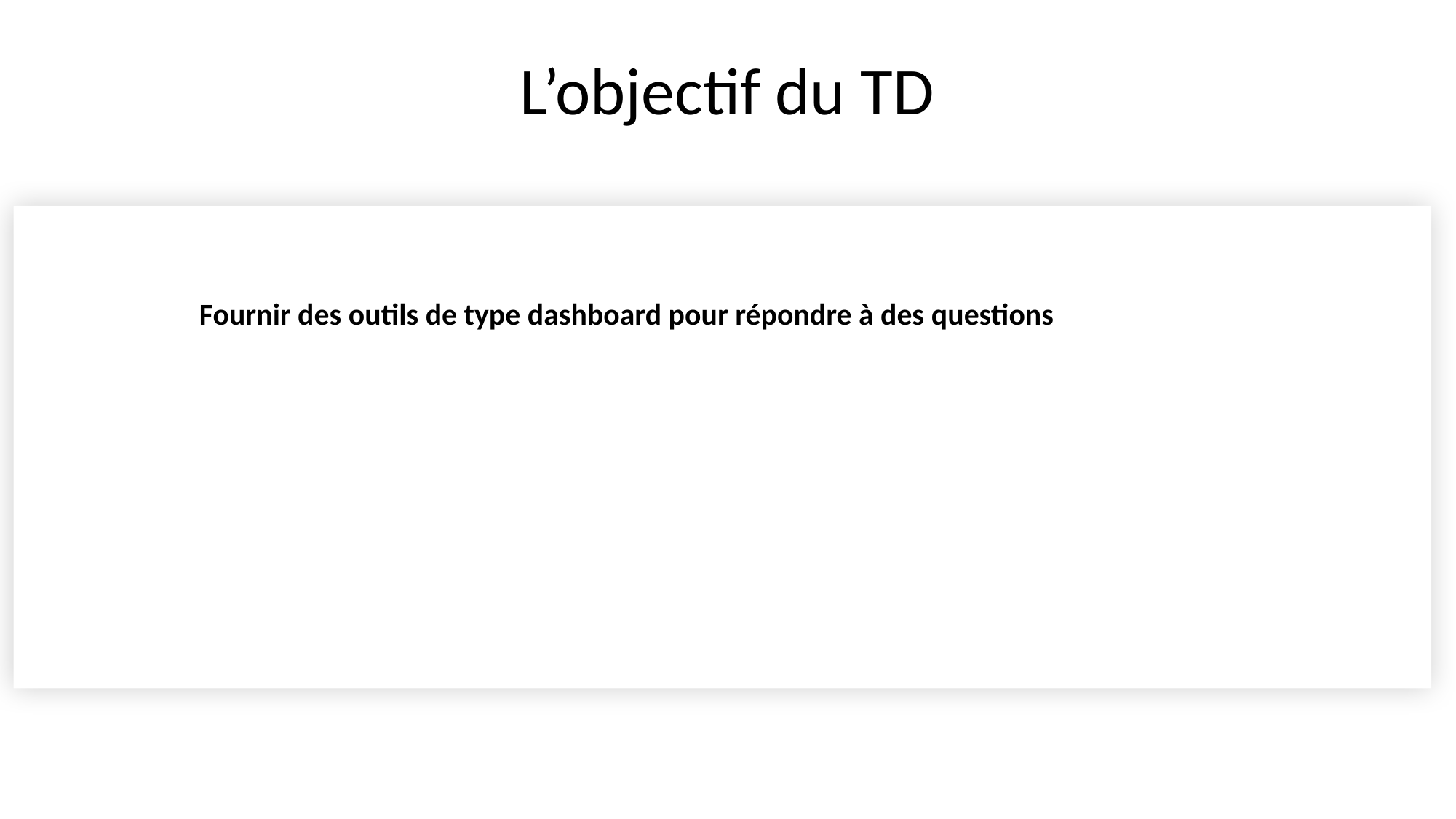

# L’objectif du TD

Fournir des outils de type dashboard pour répondre à des questions